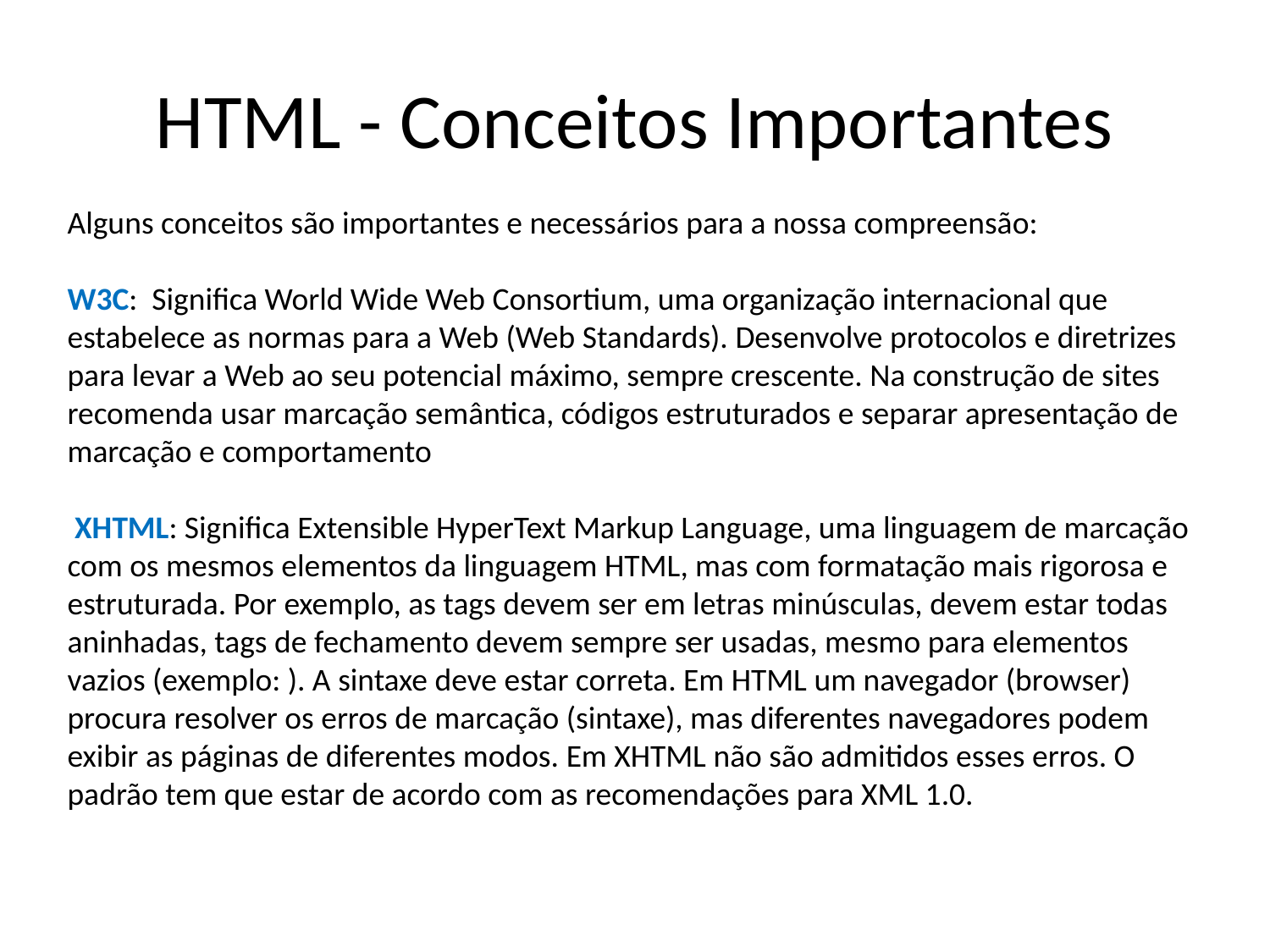

# HTML - Conceitos Importantes
Alguns conceitos são importantes e necessários para a nossa compreensão:

W3C:  Significa World Wide Web Consortium, uma organização internacional que estabelece as normas para a Web (Web Standards). Desenvolve protocolos e diretrizes para levar a Web ao seu potencial máximo, sempre crescente. Na construção de sites recomenda usar marcação semântica, códigos estruturados e separar apresentação de marcação e comportamento

 XHTML: Significa Extensible HyperText Markup Language, uma linguagem de marcação com os mesmos elementos da linguagem HTML, mas com formatação mais rigorosa e estruturada. Por exemplo, as tags devem ser em letras minúsculas, devem estar todas aninhadas, tags de fechamento devem sempre ser usadas, mesmo para elementos vazios (exemplo: ). A sintaxe deve estar correta. Em HTML um navegador (browser) procura resolver os erros de marcação (sintaxe), mas diferentes navegadores podem exibir as páginas de diferentes modos. Em XHTML não são admitidos esses erros. O padrão tem que estar de acordo com as recomendações para XML 1.0.